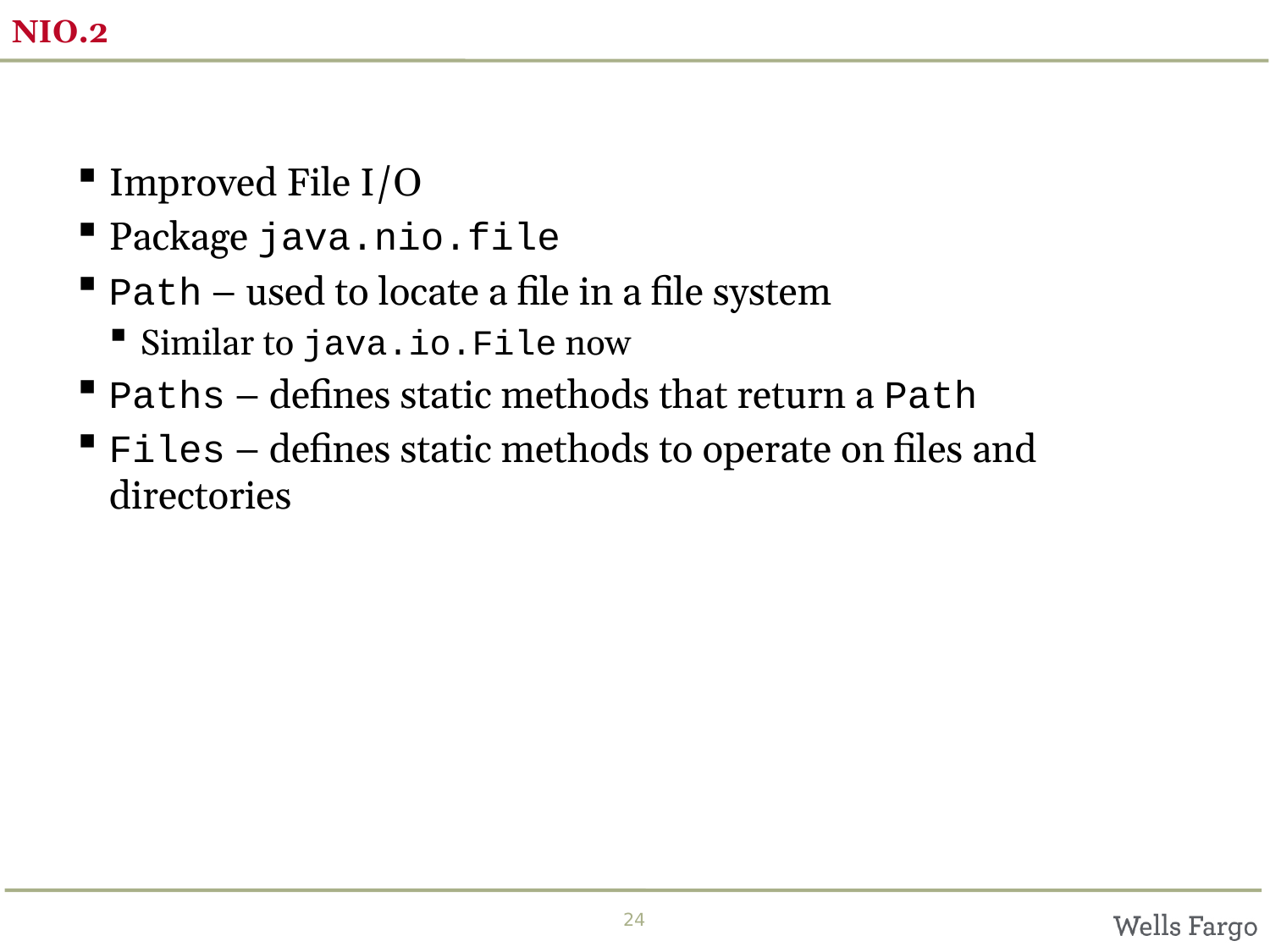

# NIO.2
Improved File I/O
Package java.nio.file
Path – used to locate a file in a file system
Similar to java.io.File now
Paths – defines static methods that return a Path
Files – defines static methods to operate on files and directories
24